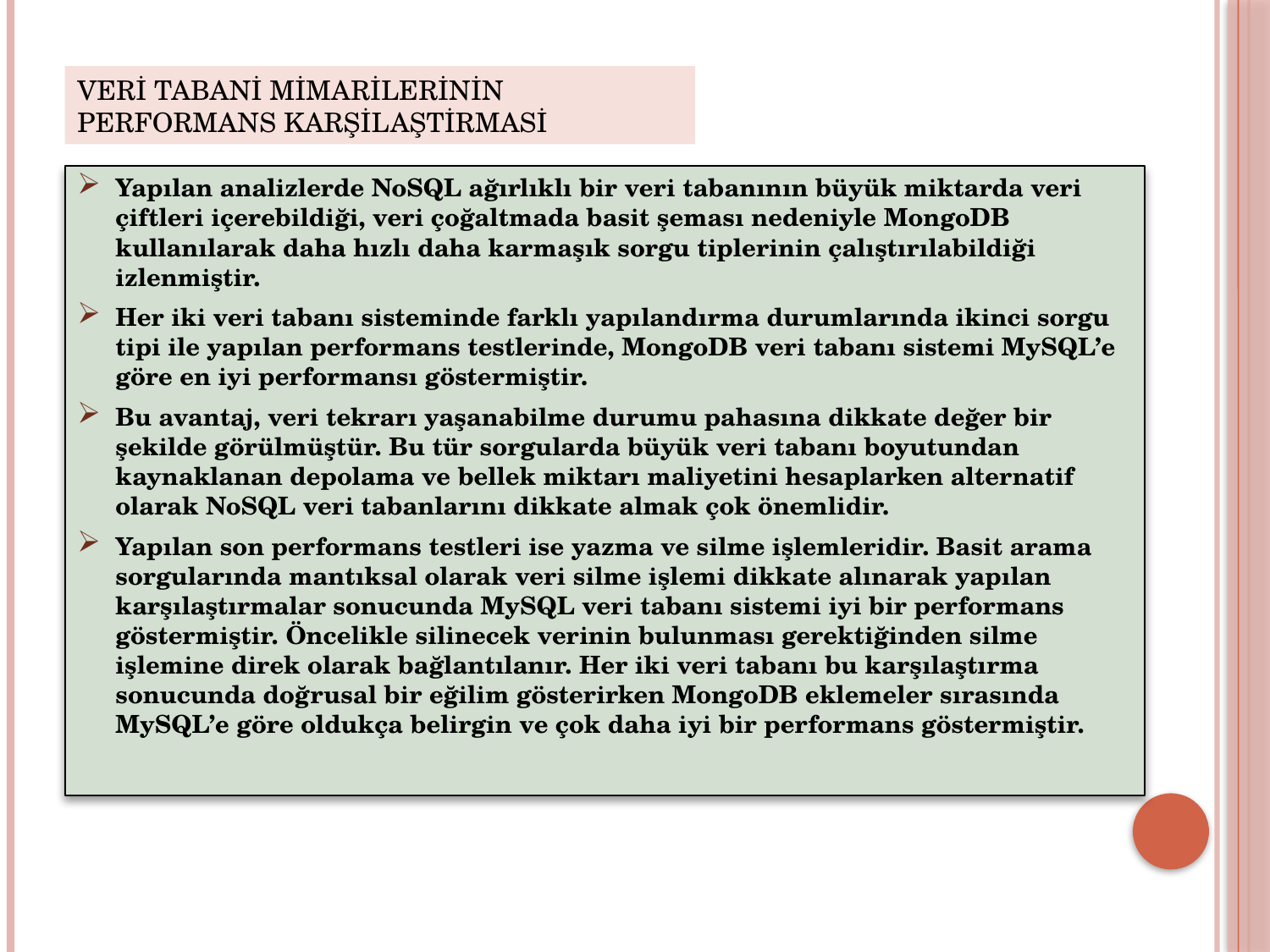

# Veri tabani mimarilerinin performans karşilaştirmasi
Yapılan analizlerde NoSQL ağırlıklı bir veri tabanının büyük miktarda veri çiftleri içerebildiği, veri çoğaltmada basit şeması nedeniyle MongoDB kullanılarak daha hızlı daha karmaşık sorgu tiplerinin çalıştırılabildiği izlenmiştir.
Her iki veri tabanı sisteminde farklı yapılandırma durumlarında ikinci sorgu tipi ile yapılan performans testlerinde, MongoDB veri tabanı sistemi MySQL’e göre en iyi performansı göstermiştir.
Bu avantaj, veri tekrarı yaşanabilme durumu pahasına dikkate değer bir şekilde görülmüştür. Bu tür sorgularda büyük veri tabanı boyutundan kaynaklanan depolama ve bellek miktarı maliyetini hesaplarken alternatif olarak NoSQL veri tabanlarını dikkate almak çok önemlidir.
Yapılan son performans testleri ise yazma ve silme işlemleridir. Basit arama sorgularında mantıksal olarak veri silme işlemi dikkate alınarak yapılan karşılaştırmalar sonucunda MySQL veri tabanı sistemi iyi bir performans göstermiştir. Öncelikle silinecek verinin bulunması gerektiğinden silme işlemine direk olarak bağlantılanır. Her iki veri tabanı bu karşılaştırma sonucunda doğrusal bir eğilim gösterirken MongoDB eklemeler sırasında MySQL’e göre oldukça belirgin ve çok daha iyi bir performans göstermiştir.